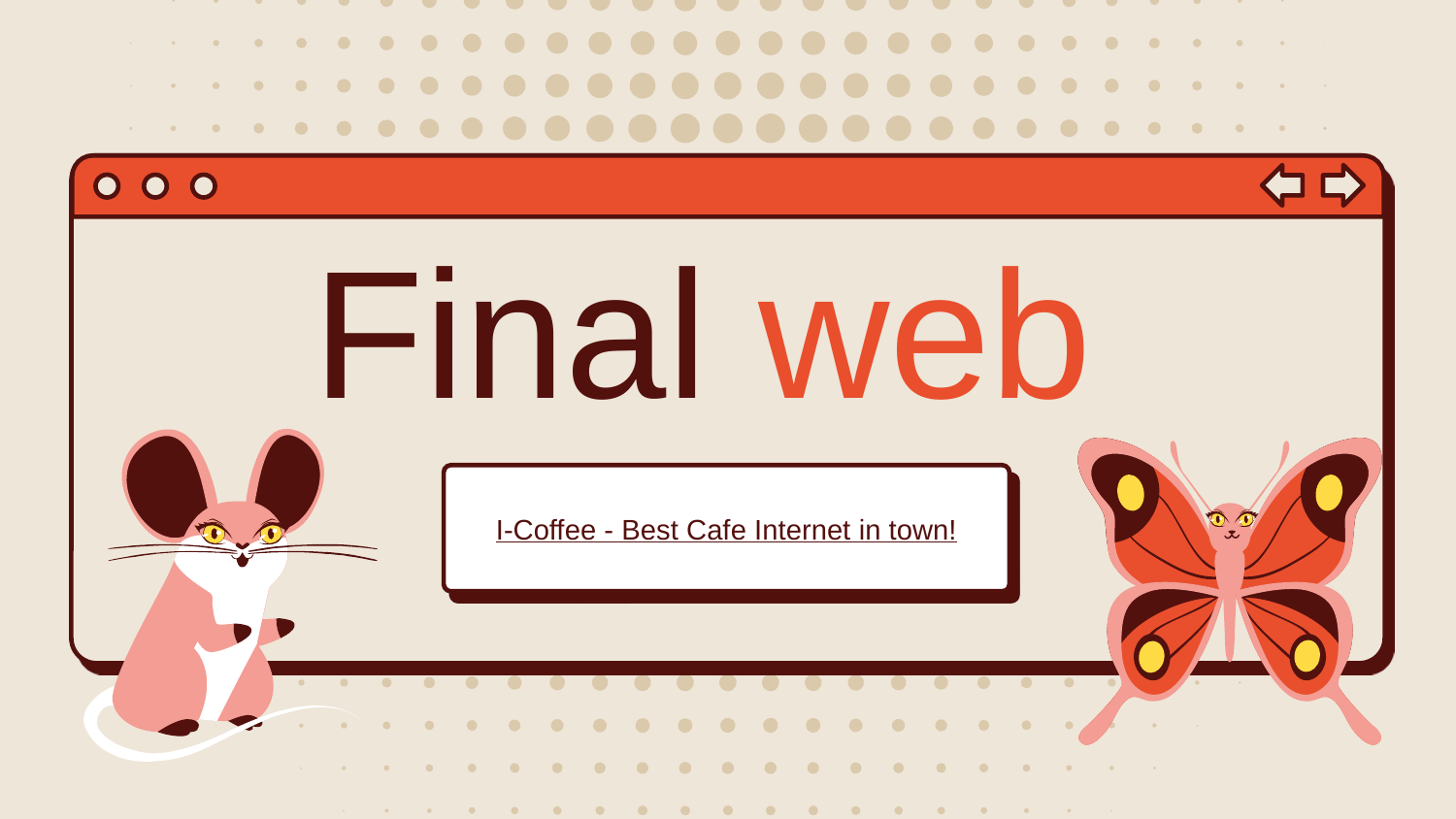

# Final web

I-Coffee - Best Cafe Internet in town!